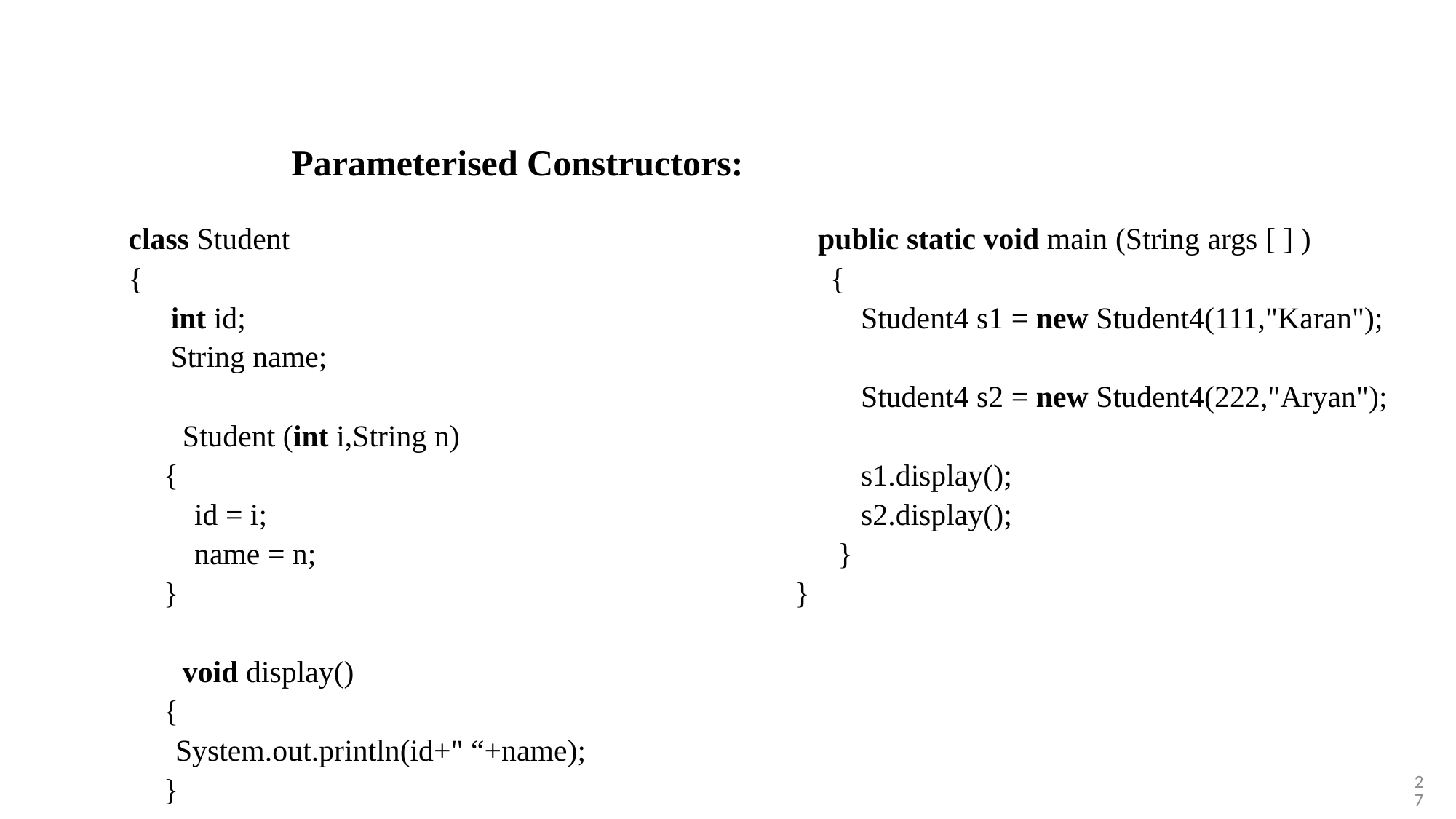

Parameterised Constructors:
class Student
{
    int id;
    String name;

    Student (int i,String n)
{
    id = i;
    name = n;
}

    void display()
{
System.out.println(id+" “+name);
}
   public static void main (String args [ ] )
{
    Student4 s1 = new Student4(111,"Karan");
    Student4 s2 = new Student4(222,"Aryan");
    s1.display();
    s2.display();
 }
}
27